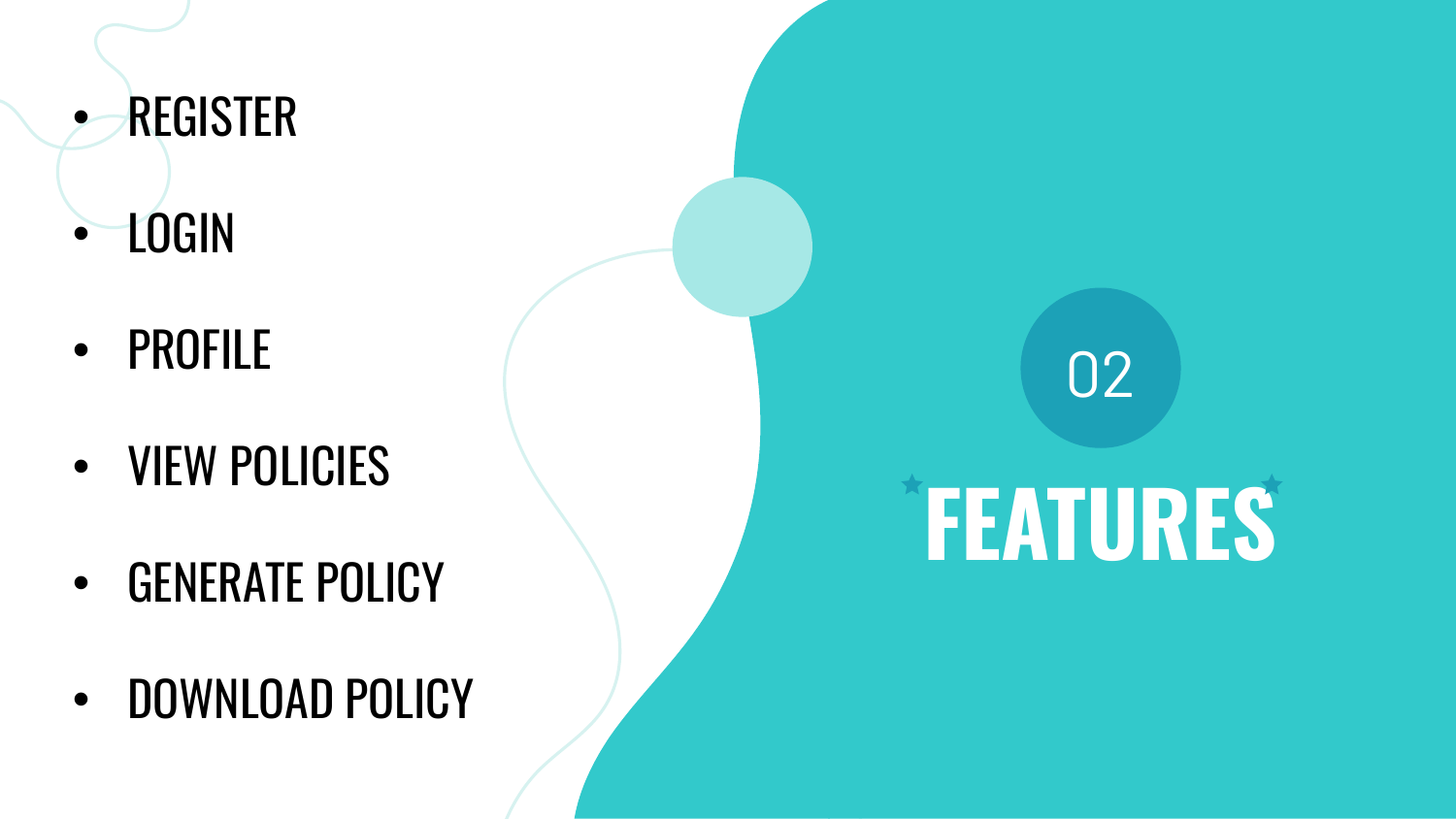

REGISTER

LOGIN

PROFILE

VIEW POLICIES

GENERATE POLICY

DOWNLOAD POLICY

02
# FEATURES